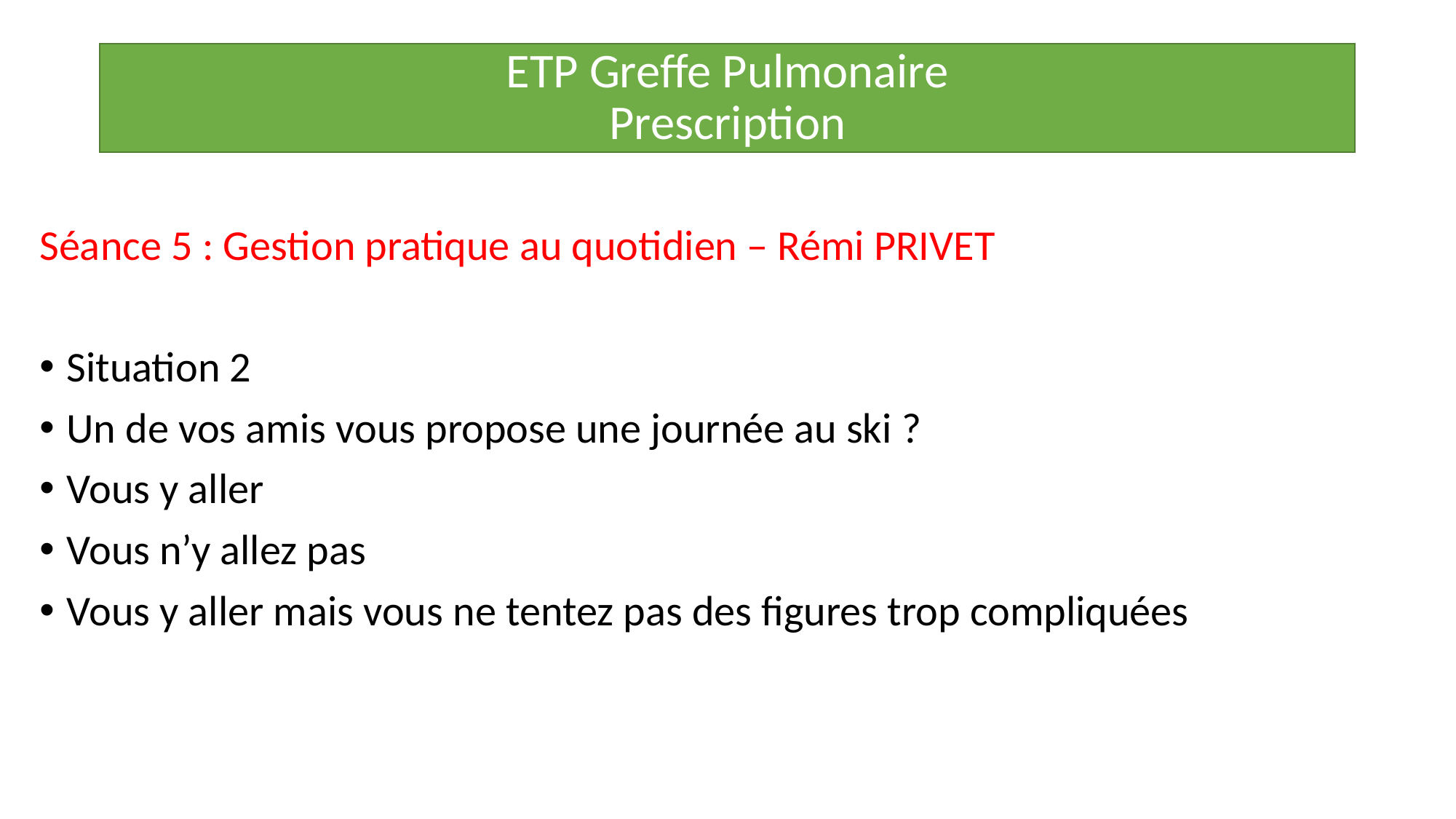

ETP Greffe Pulmonaire
Prescription
Séance 5 : Gestion pratique au quotidien – Rémi PRIVET

Situation 2
Un de vos amis vous propose une journée au ski ?
Vous y aller
Vous n’y allez pas
Vous y aller mais vous ne tentez pas des figures trop compliquées